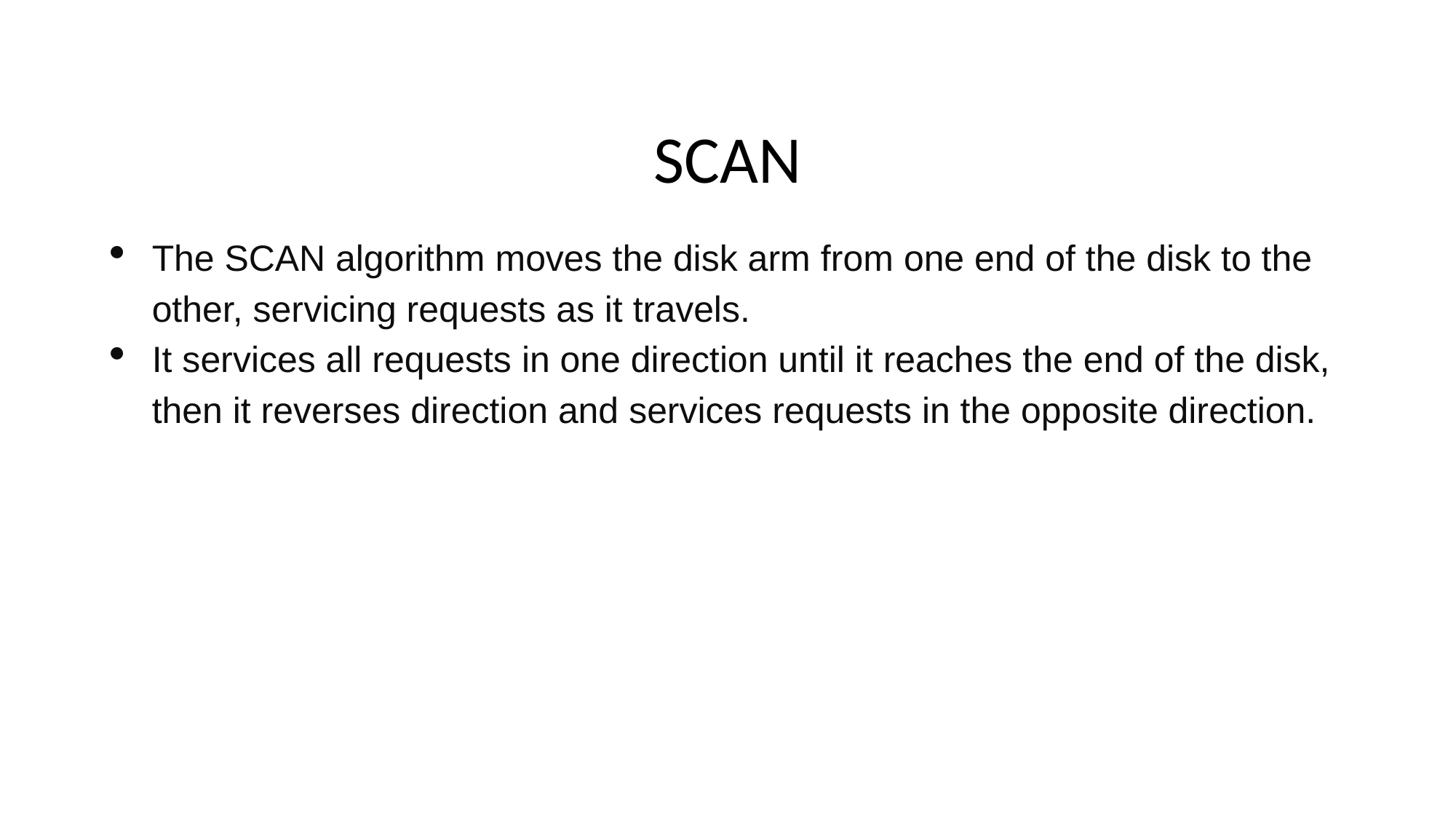

# SCAN
The SCAN algorithm moves the disk arm from one end of the disk to the other, servicing requests as it travels.
It services all requests in one direction until it reaches the end of the disk, then it reverses direction and services requests in the opposite direction.